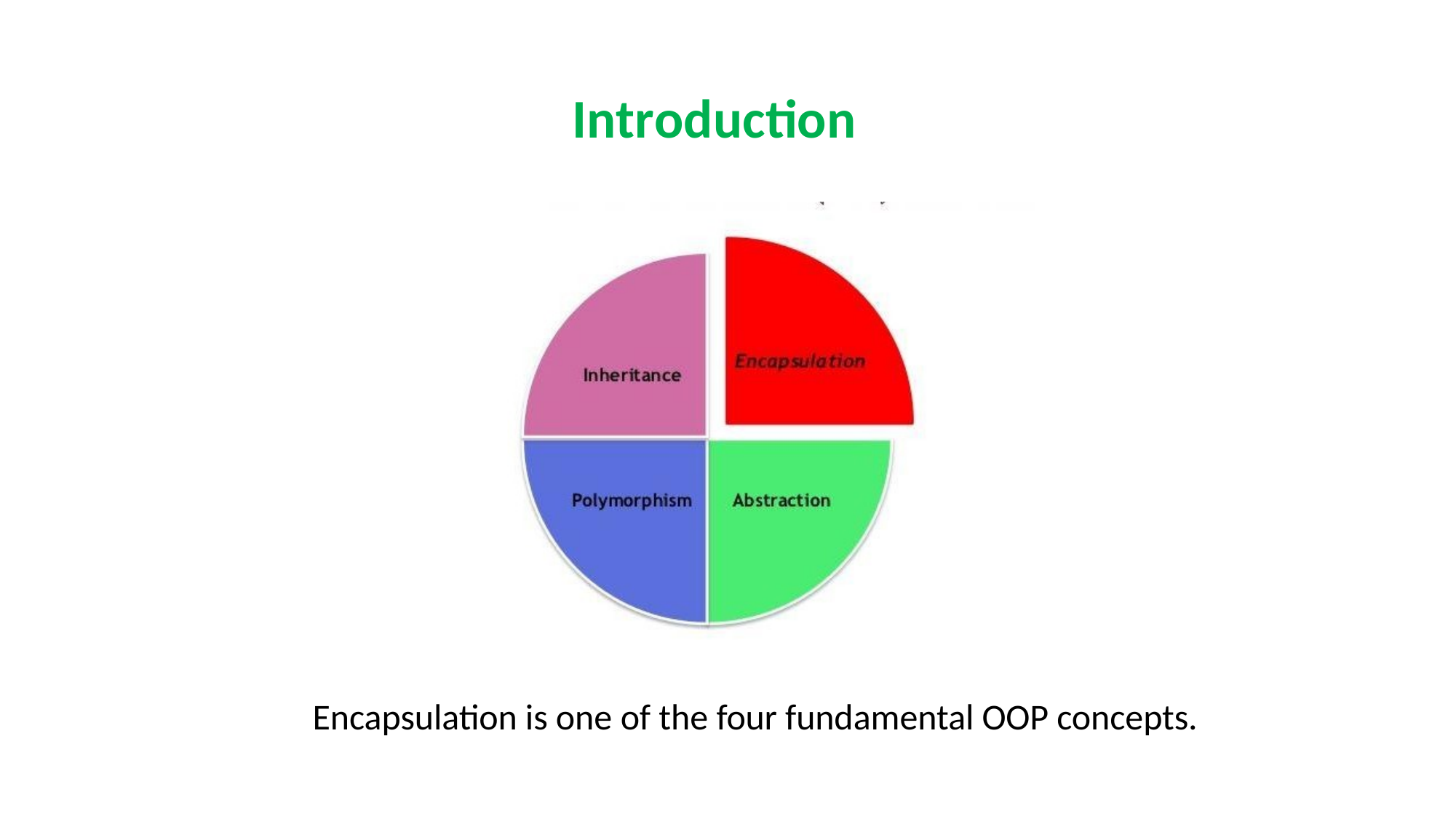

# Introduction

Encapsulation is one of the four fundamental OOP concepts.